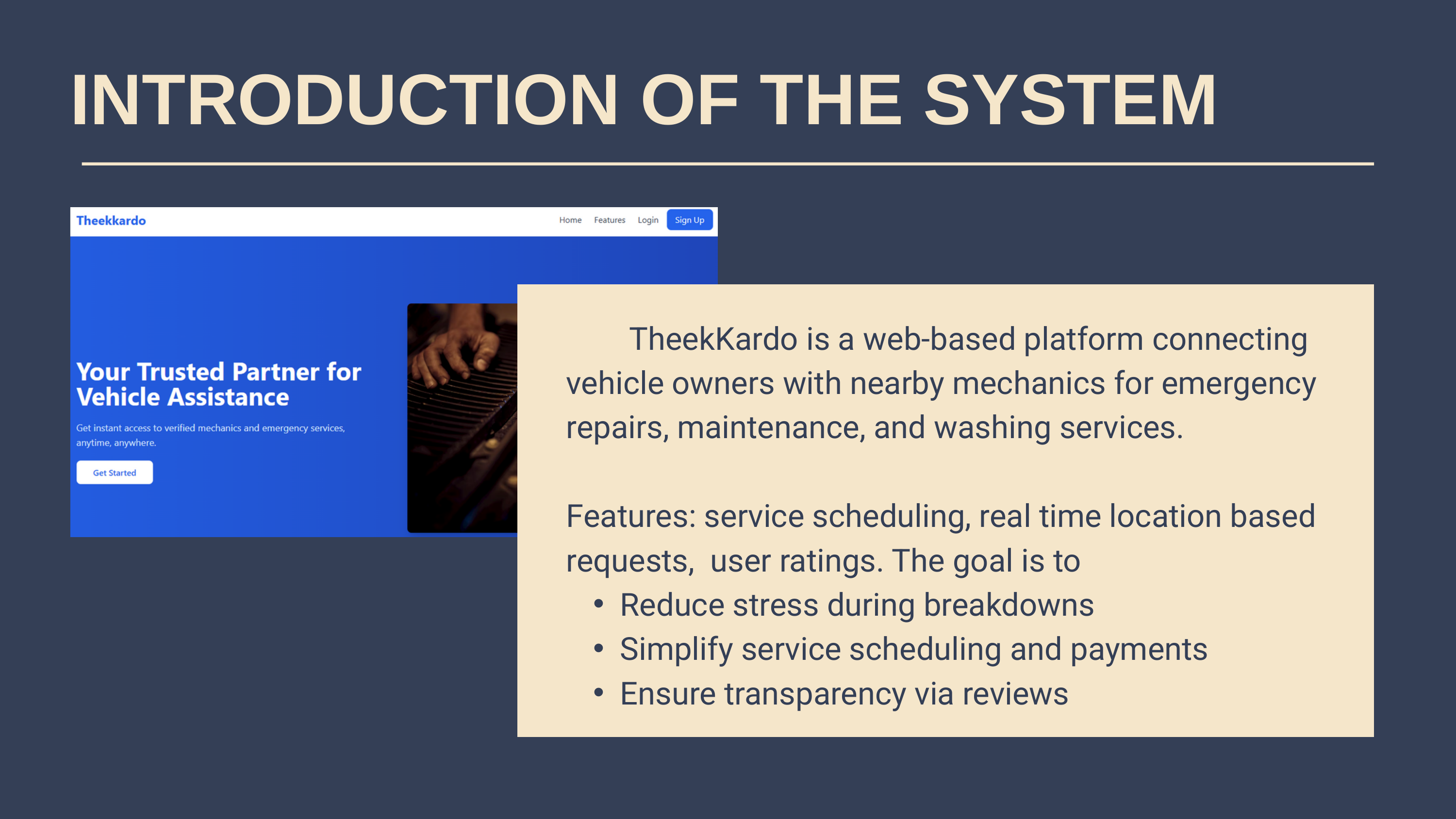

INTRODUCTION OF THE SYSTEM

        TheekKardo is a web-based platform connecting vehicle owners with nearby mechanics for emergency repairs, maintenance, and washing services.

Features: service scheduling, real time location based requests,  user ratings. The goal is to
Reduce stress during breakdowns
Simplify service scheduling and payments
Ensure transparency via reviews